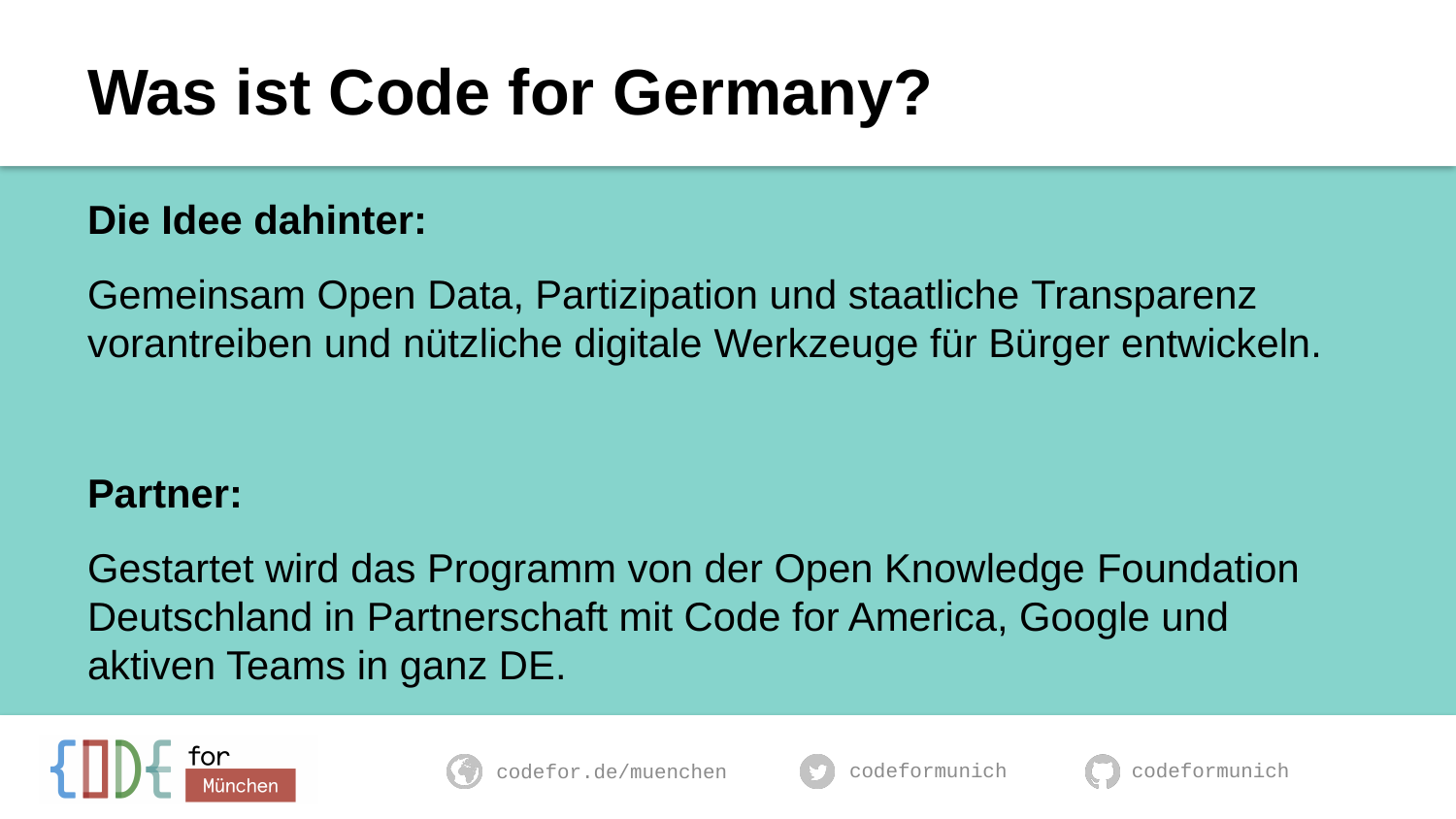

# Was ist Code for Germany?
Die Idee dahinter:
Gemeinsam Open Data, Partizipation und staatliche Transparenz vorantreiben und nützliche digitale Werkzeuge für Bürger entwickeln.

Partner:
Gestartet wird das Programm von der Open Knowledge Foundation Deutschland in Partnerschaft mit Code for America, Google und aktiven Teams in ganz DE.